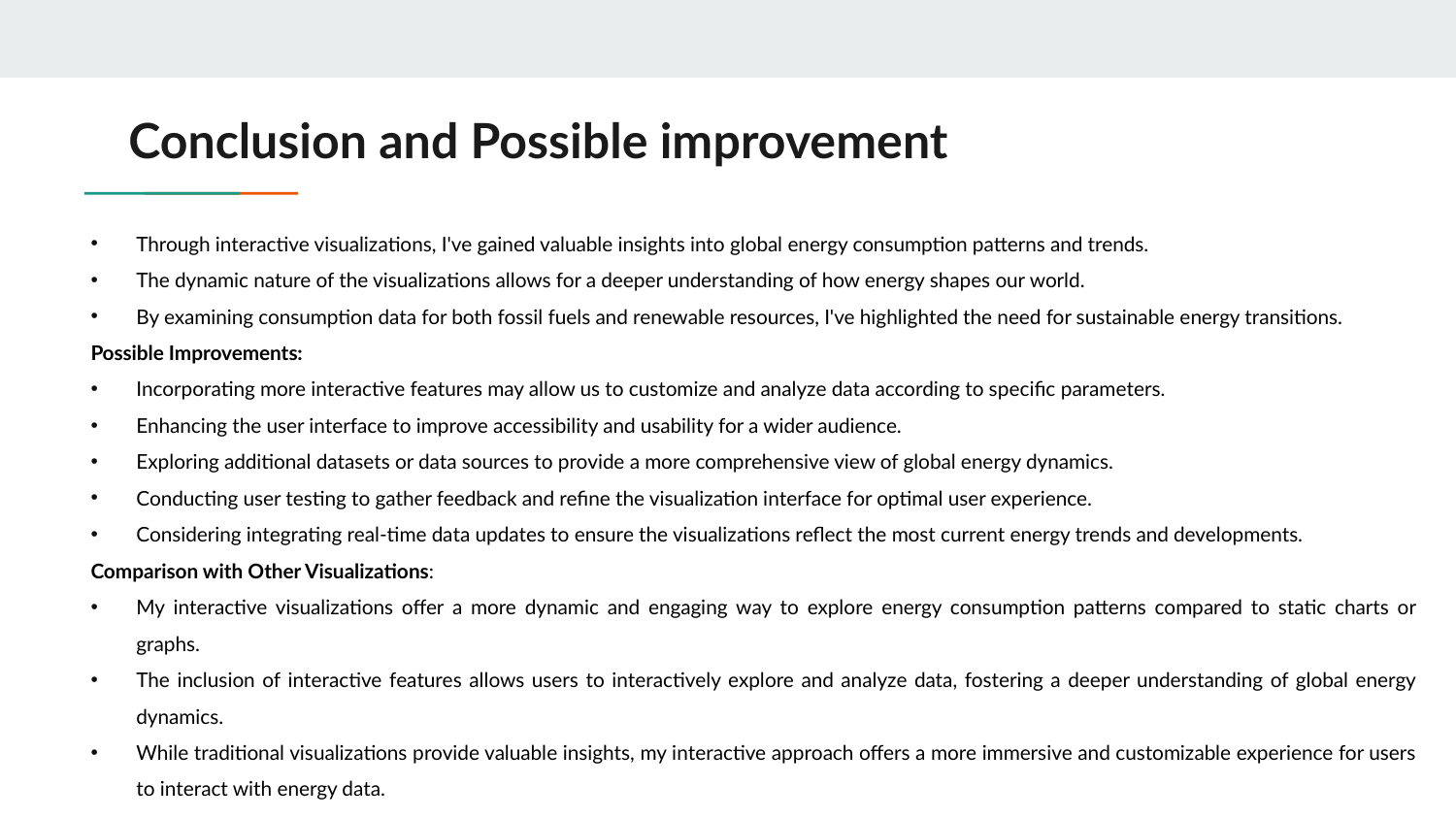

# Conclusion and Possible improvement
Through interactive visualizations, I've gained valuable insights into global energy consumption patterns and trends.
The dynamic nature of the visualizations allows for a deeper understanding of how energy shapes our world.
By examining consumption data for both fossil fuels and renewable resources, I've highlighted the need for sustainable energy transitions.
Possible Improvements:
Incorporating more interactive features may allow us to customize and analyze data according to specific parameters.
Enhancing the user interface to improve accessibility and usability for a wider audience.
Exploring additional datasets or data sources to provide a more comprehensive view of global energy dynamics.
Conducting user testing to gather feedback and refine the visualization interface for optimal user experience.
Considering integrating real-time data updates to ensure the visualizations reflect the most current energy trends and developments.
Comparison with Other Visualizations:
My interactive visualizations offer a more dynamic and engaging way to explore energy consumption patterns compared to static charts or graphs.
The inclusion of interactive features allows users to interactively explore and analyze data, fostering a deeper understanding of global energy dynamics.
While traditional visualizations provide valuable insights, my interactive approach offers a more immersive and customizable experience for users to interact with energy data.